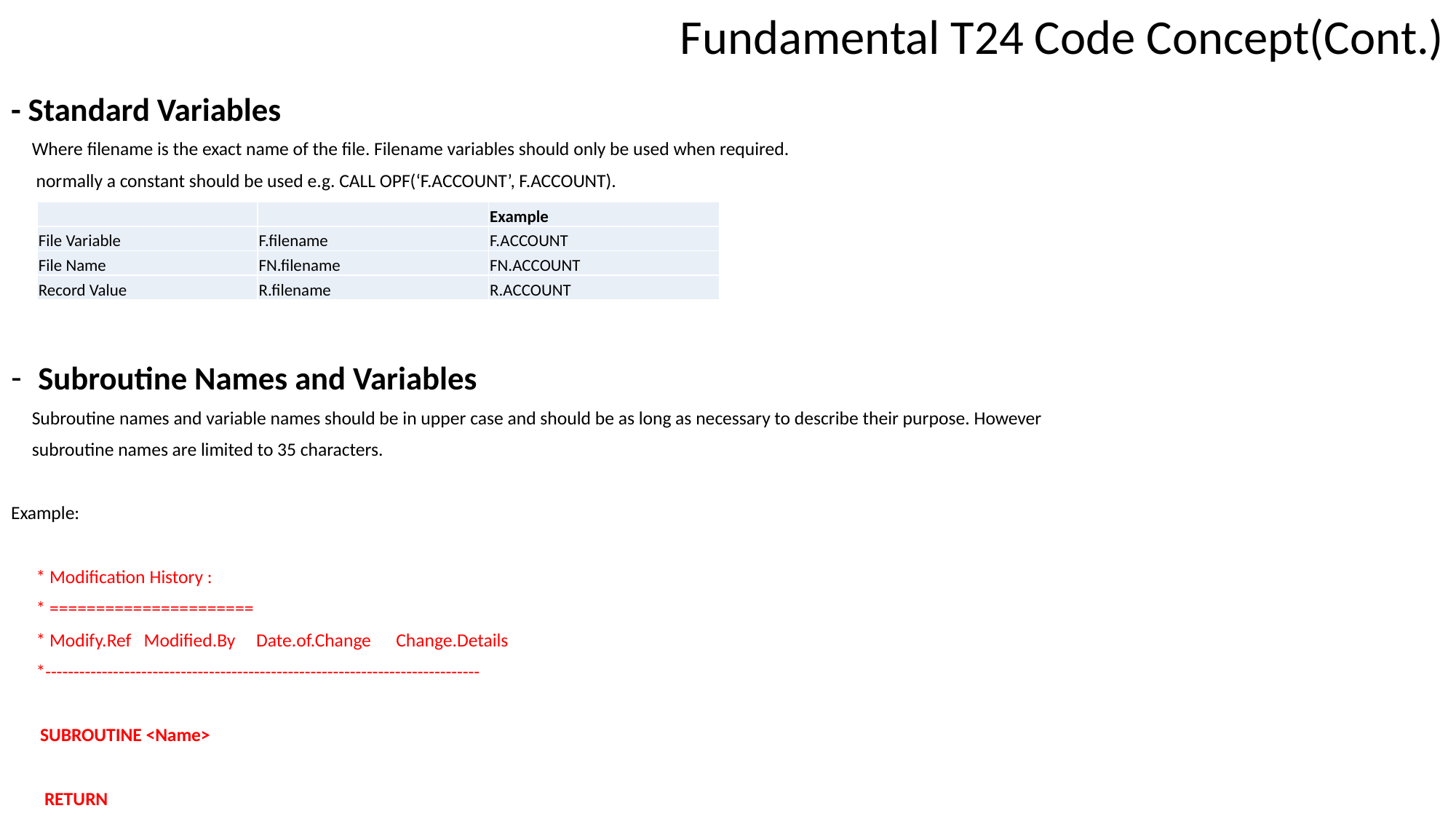

# Fundamental T24 Code Concept(Cont.)
- Standard Variables
     Where filename is the exact name of the file. Filename variables should only be used when required.
      normally a constant should be used e.g. CALL OPF(‘F.ACCOUNT’, F.ACCOUNT).

Subroutine Names and Variables
     Subroutine names and variable names should be in upper case and should be as long as necessary to describe their purpose. However
     subroutine names are limited to 35 characters.

Example:

      * Modification History :
      * ======================
      * Modify.Ref   Modified.By     Date.of.Change      Change.Details
      *-----------------------------------------------------------------------------

       SUBROUTINE <Name>

        RETURN

|  |  | Example |
| --- | --- | --- |
| File Variable | F.filename | F.ACCOUNT |
| File Name | FN.filename | FN.ACCOUNT |
| Record Value | R.filename | R.ACCOUNT |